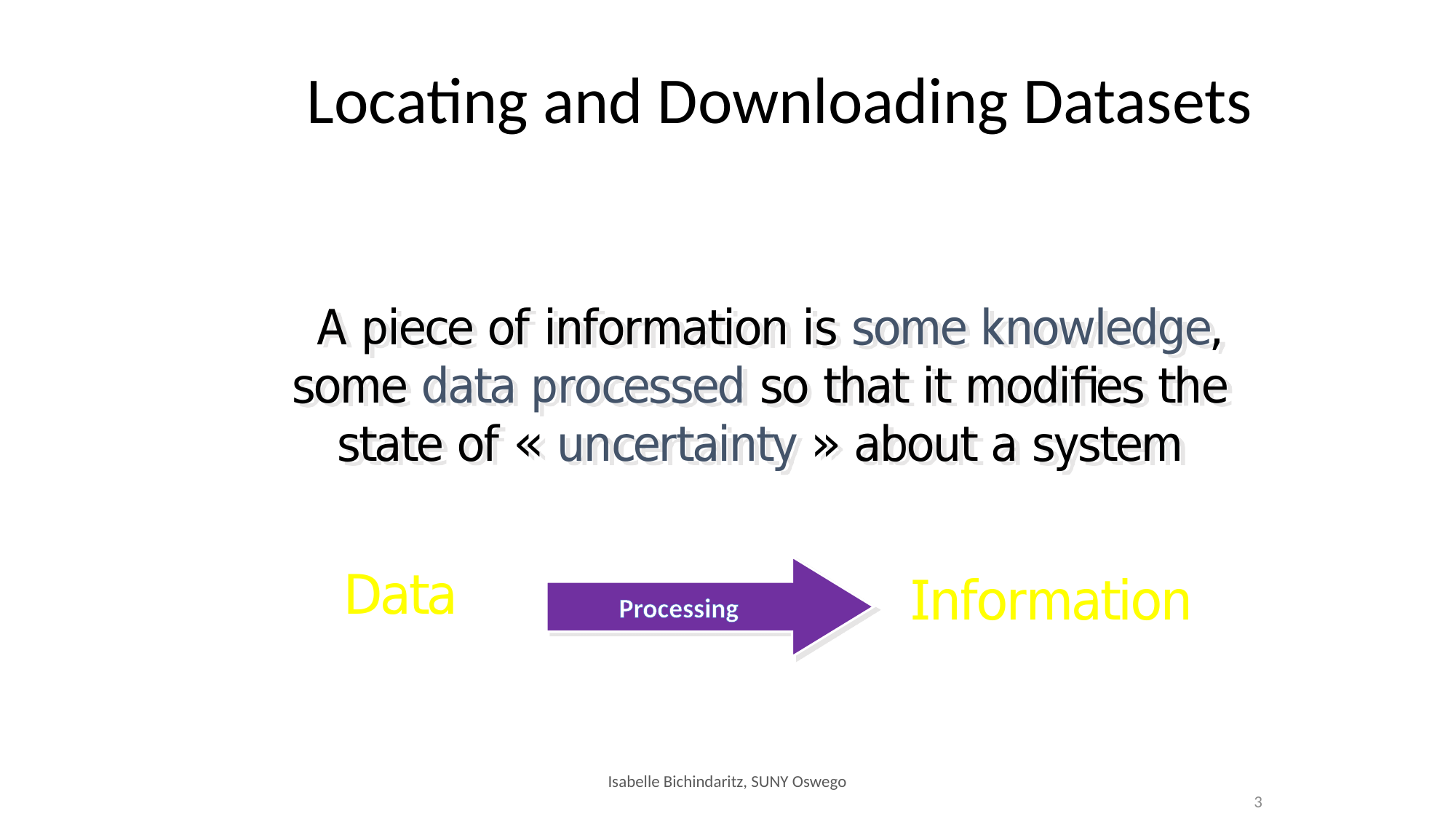

Locating and Downloading Datasets
A piece of information is some knowledge, some data processed so that it modifies the state of « uncertainty » about a system
Data
          Processing
Information
Isabelle Bichindaritz, SUNY Oswego
3